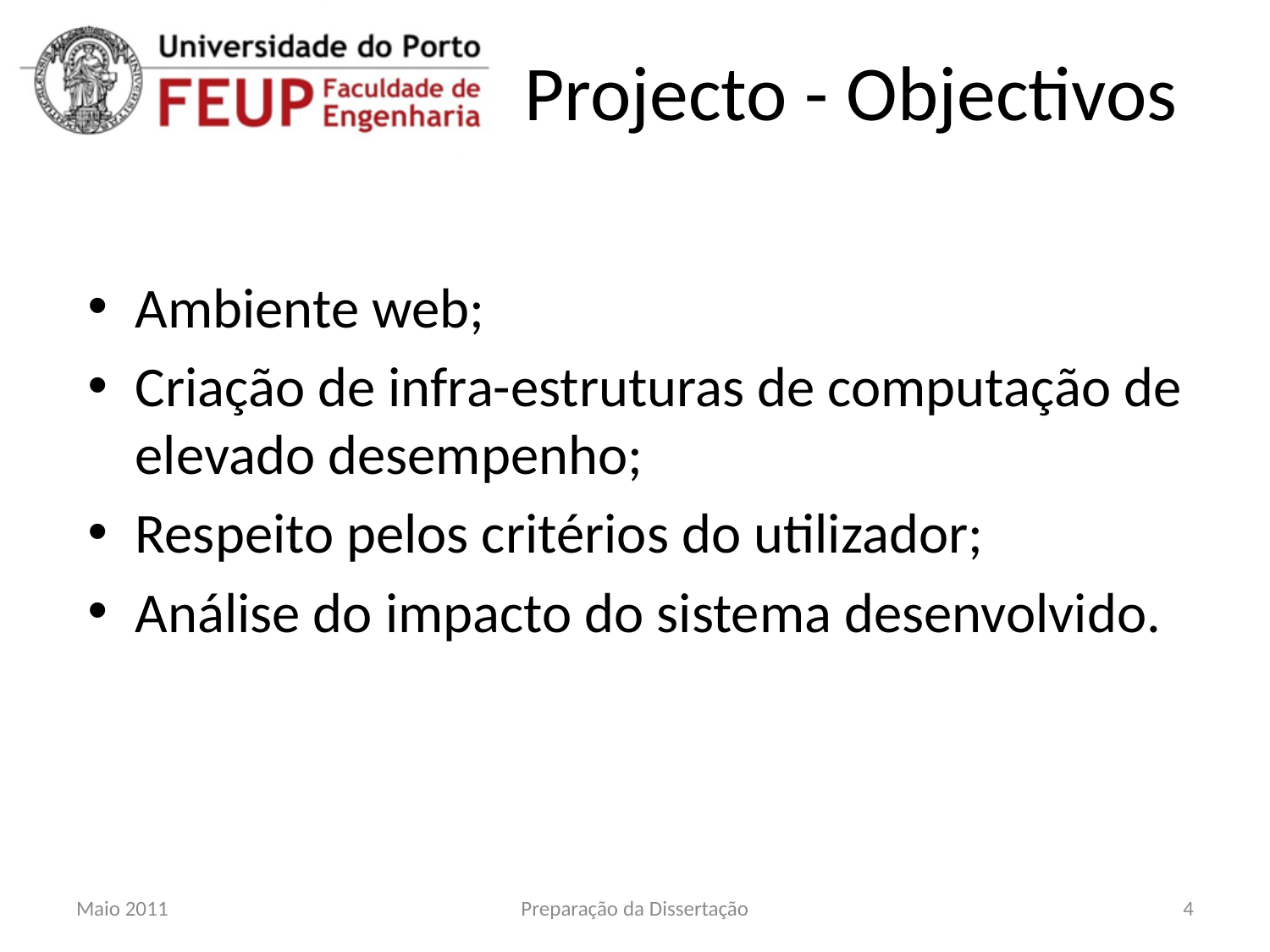

# Projecto - Objectivos
Ambiente web;
Criação de infra-estruturas de computação de elevado desempenho;
Respeito pelos critérios do utilizador;
Análise do impacto do sistema desenvolvido.

Maio 2011
Preparação da Dissertação
4